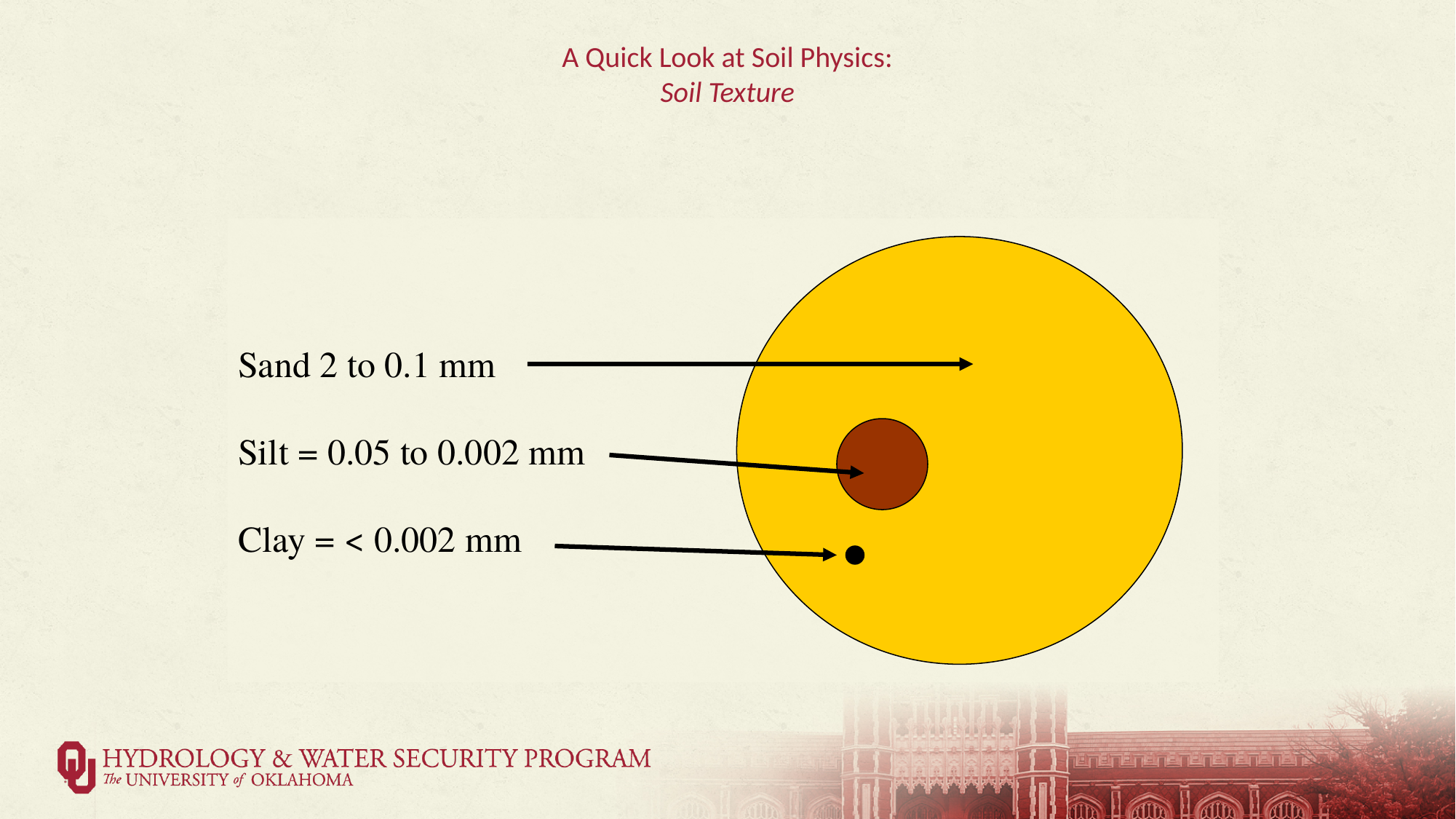

# A Quick Look at Soil Physics: Soil Texture
Sand 2 to 0.1 mm

Silt = 0.05 to 0.002 mm

Clay = < 0.002 mm